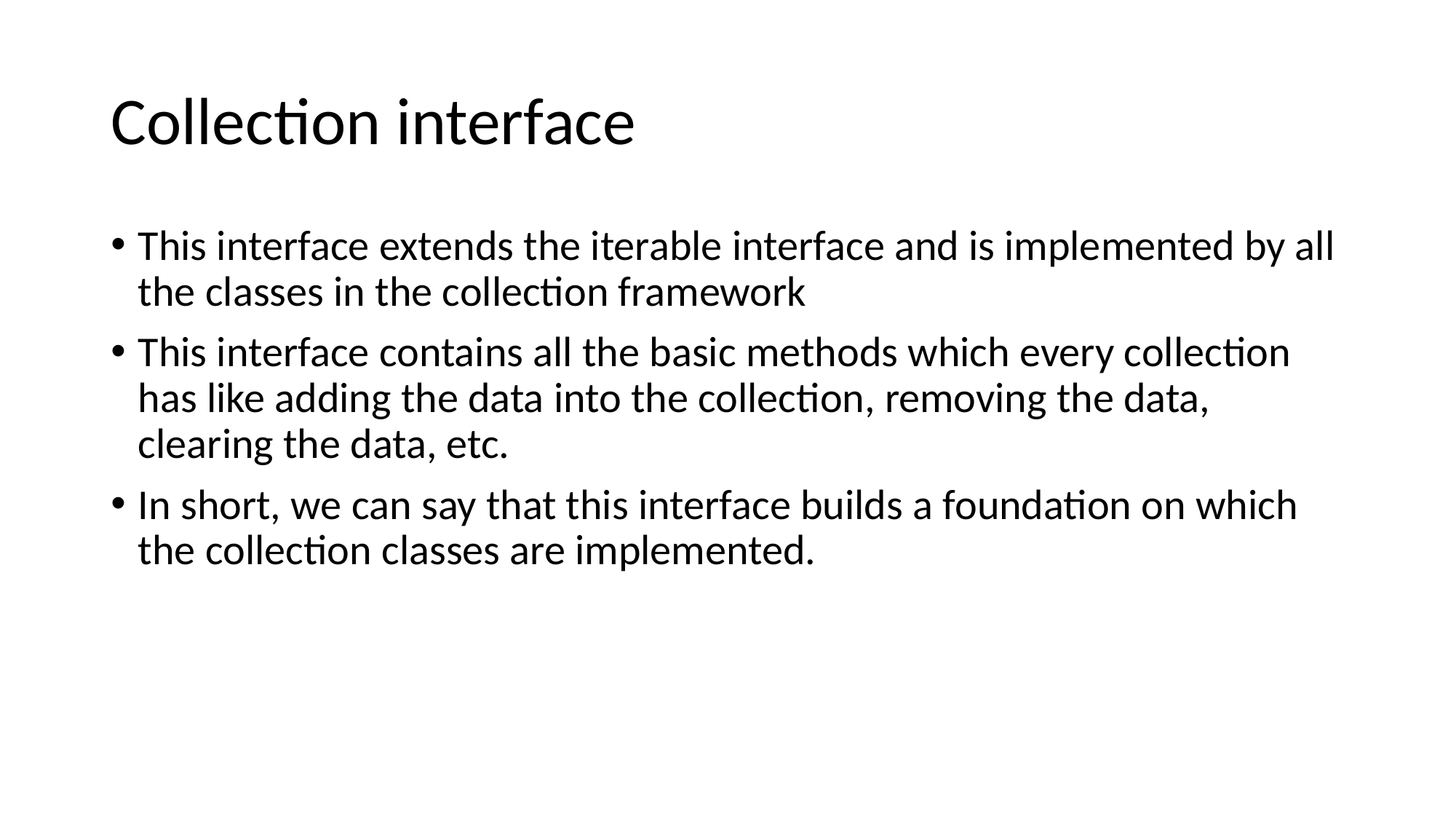

# Collection interface
This interface extends the iterable interface and is implemented by all the classes in the collection framework
This interface contains all the basic methods which every collection has like adding the data into the collection, removing the data, clearing the data, etc.
In short, we can say that this interface builds a foundation on which the collection classes are implemented.